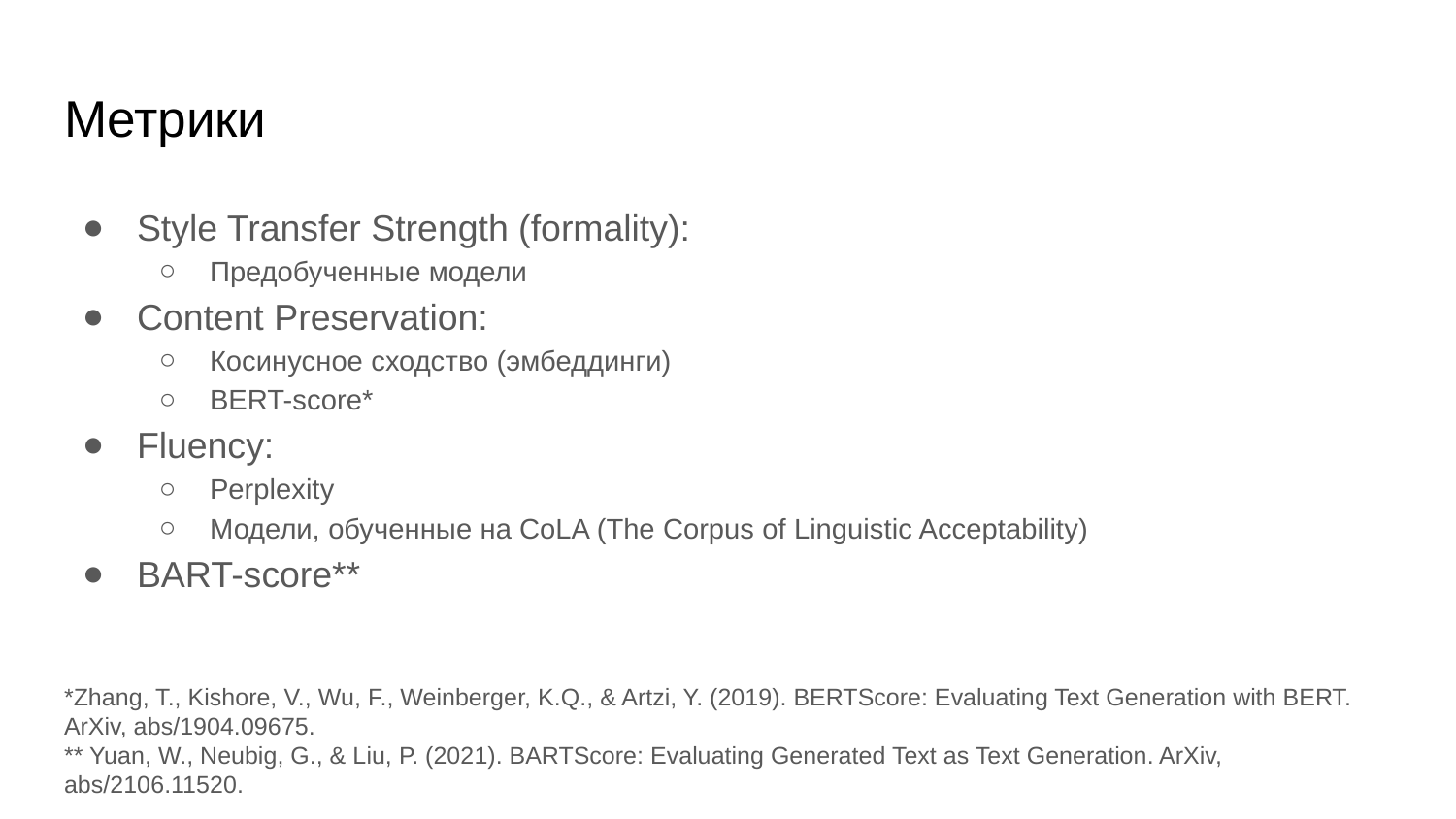

# Метрики
Style Transfer Strength (formality):
Предобученные модели
Content Preservation:
Косинусное сходство (эмбеддинги)
BERT-score*
Fluency:
Perplexity
Модели, обученные на CoLA (The Corpus of Linguistic Acceptability)
BART-score**
*Zhang, T., Kishore, V., Wu, F., Weinberger, K.Q., & Artzi, Y. (2019). BERTScore: Evaluating Text Generation with BERT. ArXiv, abs/1904.09675.
** Yuan, W., Neubig, G., & Liu, P. (2021). BARTScore: Evaluating Generated Text as Text Generation. ArXiv, abs/2106.11520.